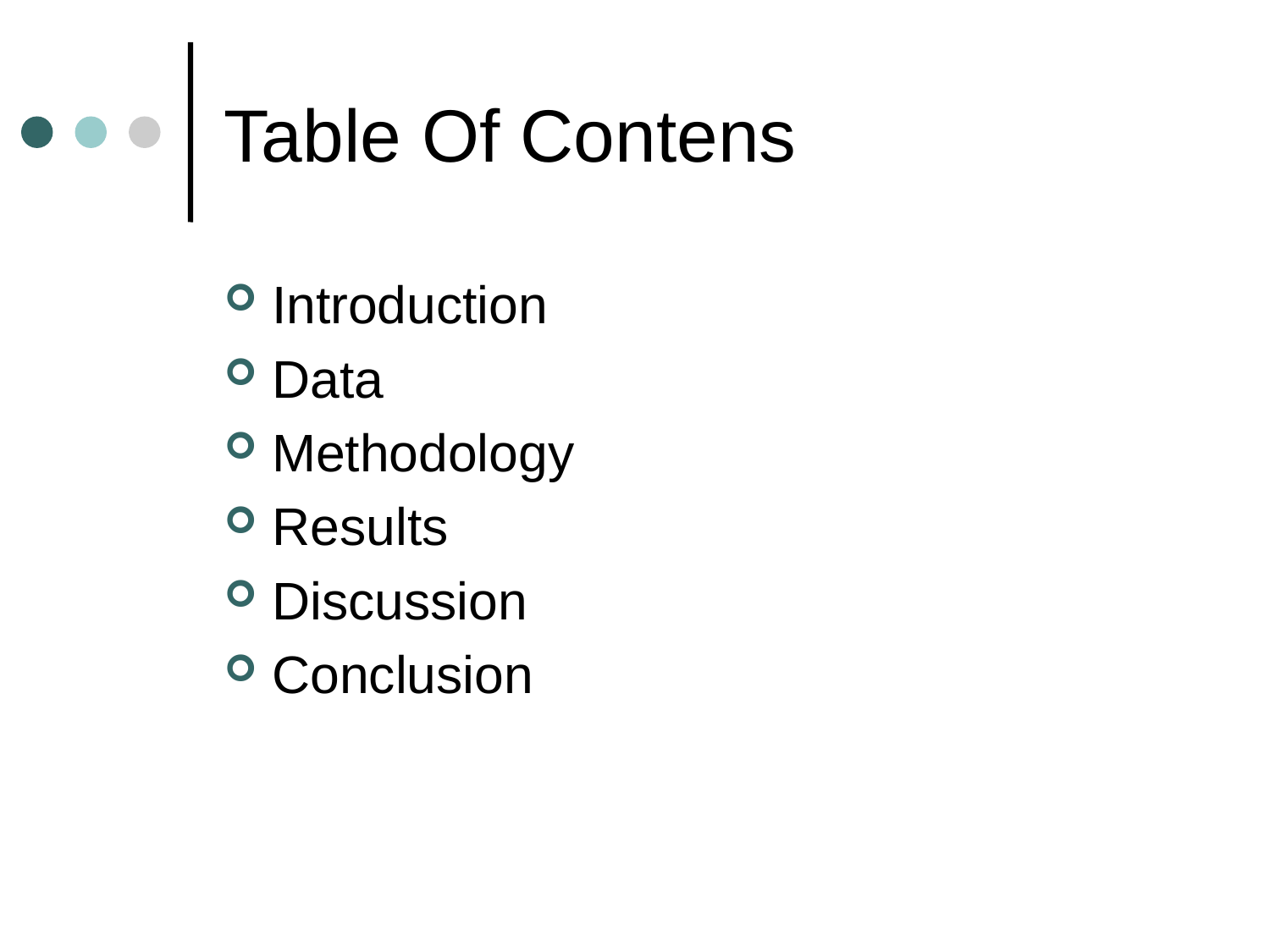

# Table Of Contens
Introduction
Data
Methodology
Results
Discussion
Conclusion